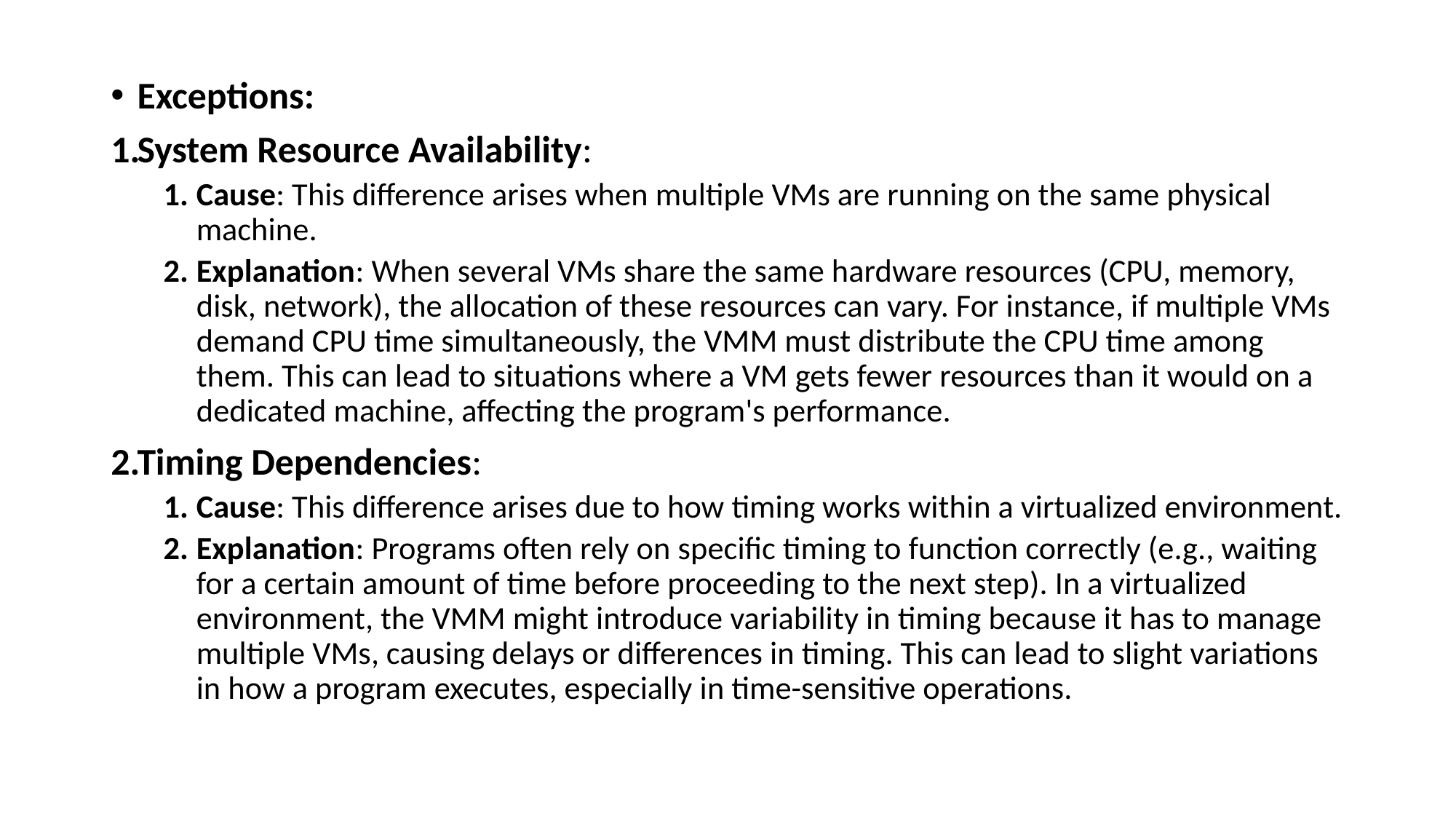

Exceptions:
System Resource Availability:
Cause: This difference arises when multiple VMs are running on the same physical machine.
Explanation: When several VMs share the same hardware resources (CPU, memory, disk, network), the allocation of these resources can vary. For instance, if multiple VMs demand CPU time simultaneously, the VMM must distribute the CPU time among them. This can lead to situations where a VM gets fewer resources than it would on a dedicated machine, affecting the program's performance.
Timing Dependencies:
Cause: This difference arises due to how timing works within a virtualized environment.
Explanation: Programs often rely on specific timing to function correctly (e.g., waiting for a certain amount of time before proceeding to the next step). In a virtualized environment, the VMM might introduce variability in timing because it has to manage multiple VMs, causing delays or differences in timing. This can lead to slight variations in how a program executes, especially in time-sensitive operations.